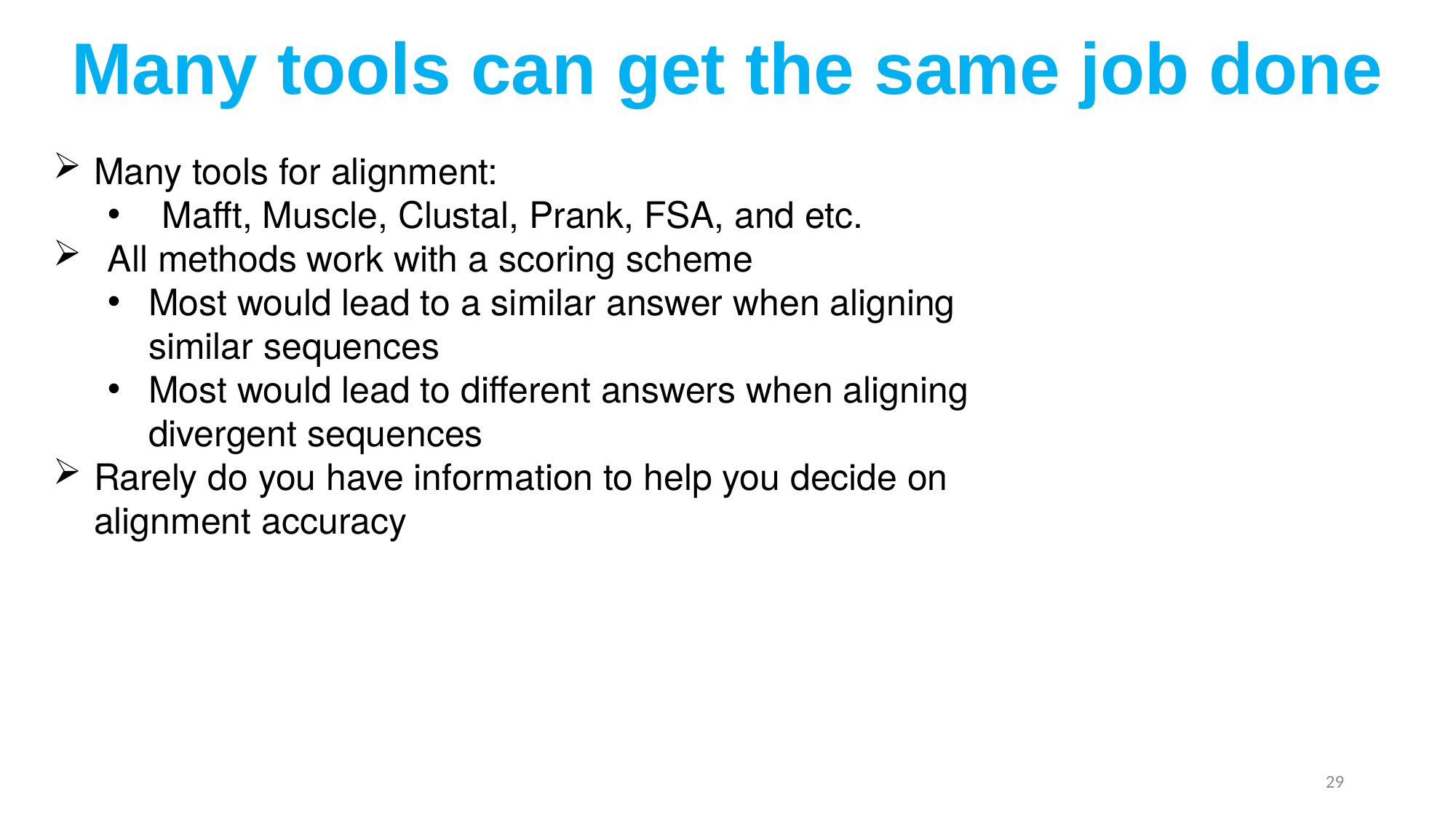

Many tools can get the same job done
Many tools for alignment:
Mafft, Muscle, Clustal, Prank, FSA, and etc.
All methods work with a scoring scheme
Most would lead to a similar answer when aligning similar sequences
Most would lead to different answers when aligning divergent sequences
Rarely do you have information to help you decide on alignment accuracy
29